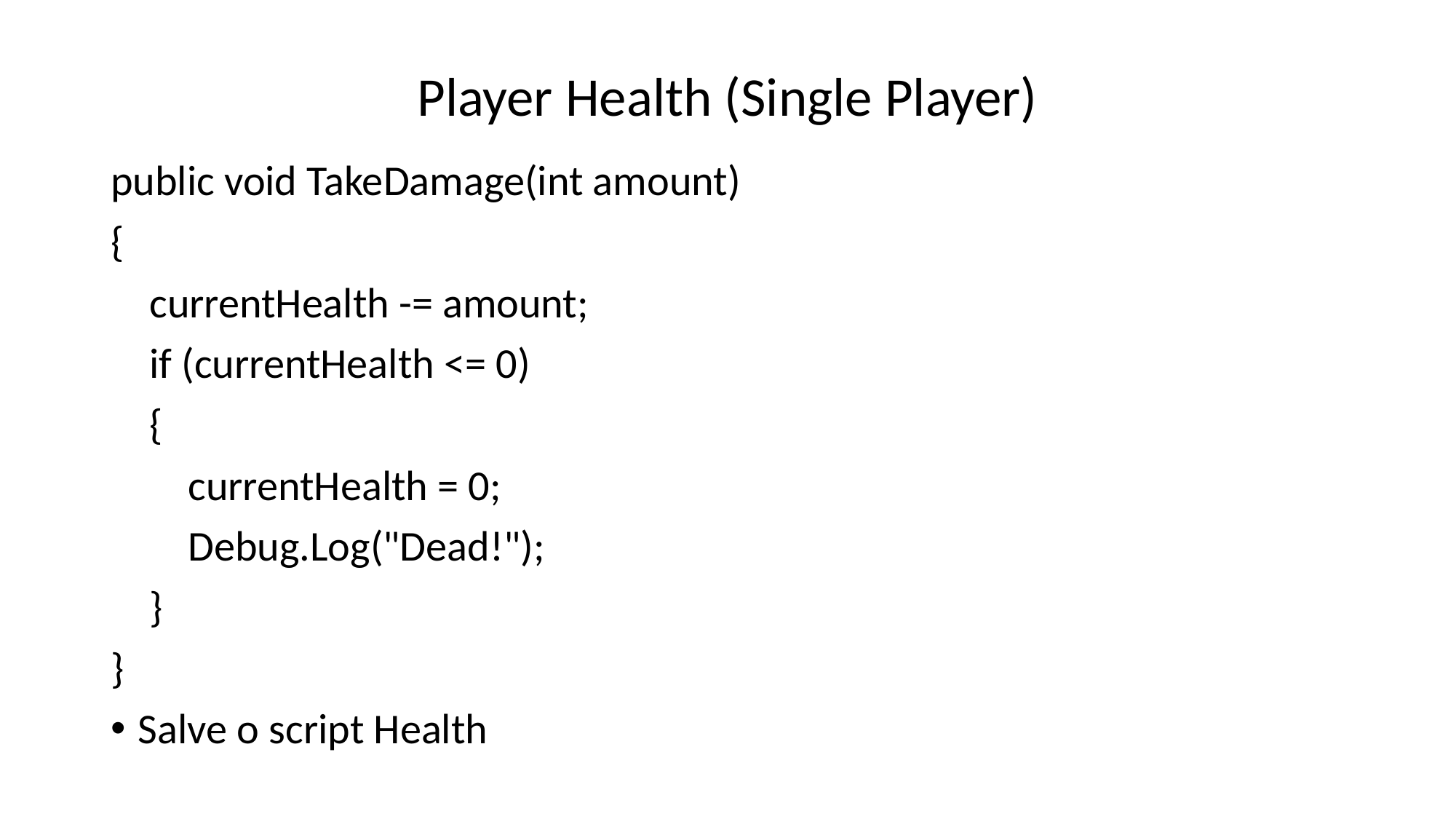

# Player Health (Single Player)
public void TakeDamage(int amount)
{
    currentHealth -= amount;
    if (currentHealth <= 0)
    {
        currentHealth = 0;
        Debug.Log("Dead!");
    }
}
Salve o script Health